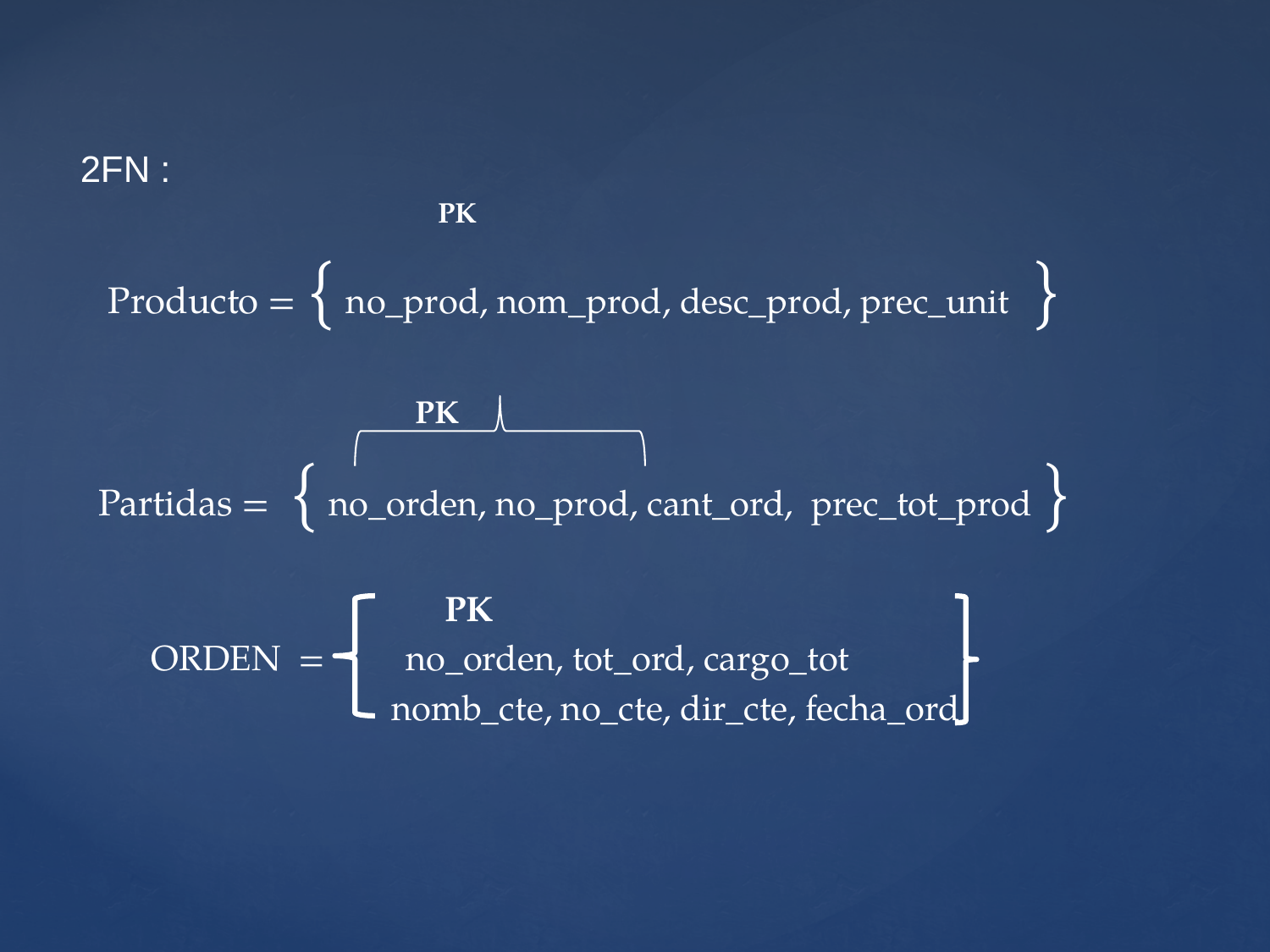

2FN :
      	                            PK
   Producto = { no_prod, nom_prod, desc_prod, prec_unit  }

                                    PK
  Partidas =  { no_orden, no_prod, cant_ord,  prec_tot_prod }

                                         PK
        ORDEN  =         no_orden, tot_ord, cargo_tot
                                   nomb_cte, no_cte, dir_cte, fecha_ord